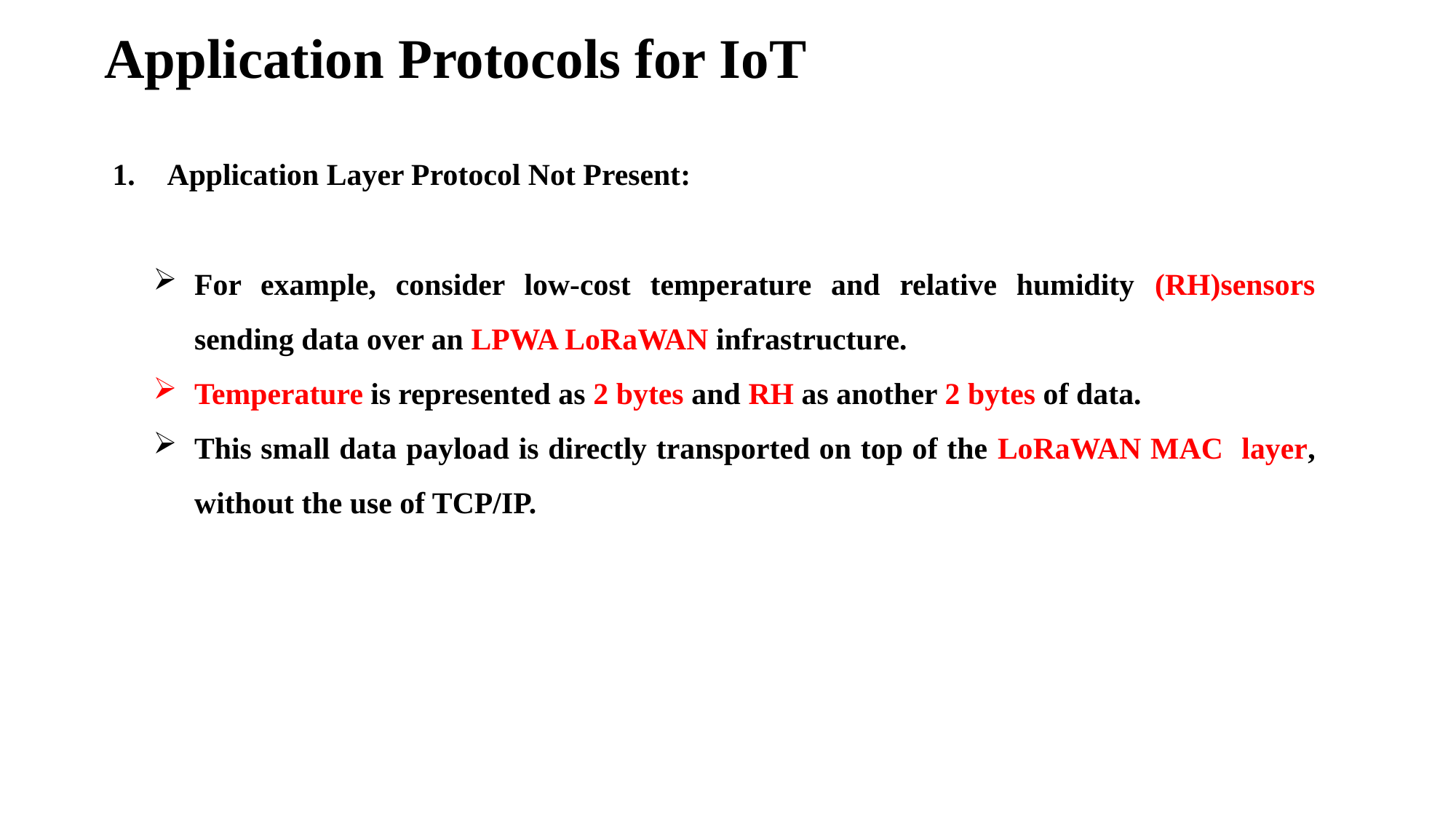

# Application Protocols for IoT

Application Layer Protocol Not Present:

For example, consider low-cost temperature and relative humidity (RH)sensors sending data over an LPWA LoRaWAN infrastructure.
Temperature is represented as 2 bytes and RH as another 2 bytes of data.
This small data payload is directly transported on top of the LoRaWAN MAC  layer, without the use of TCP/IP.